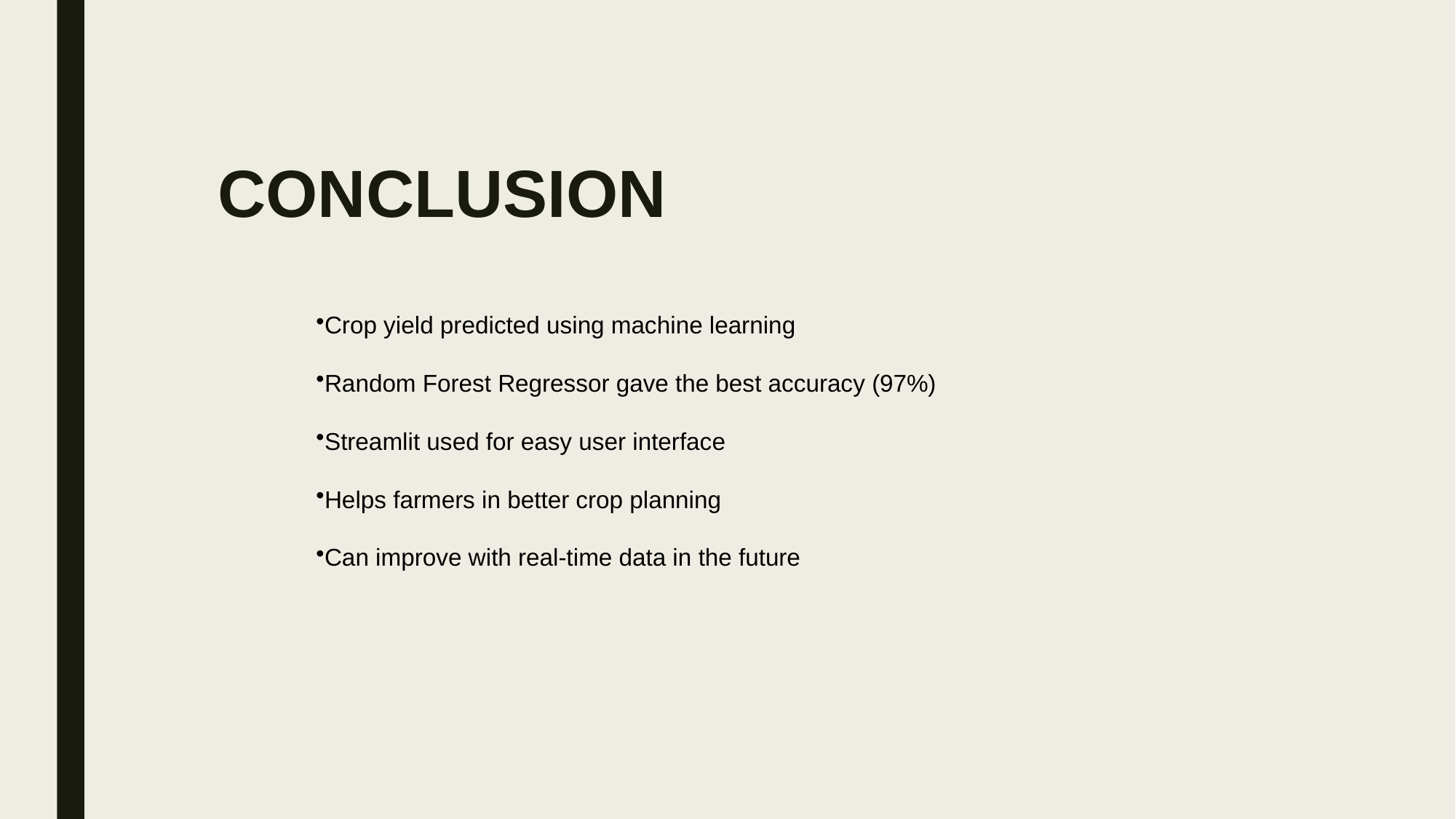

# CONCLUSION
Crop yield predicted using machine learning
Random Forest Regressor gave the best accuracy (97%)
Streamlit used for easy user interface
Helps farmers in better crop planning
Can improve with real-time data in the future